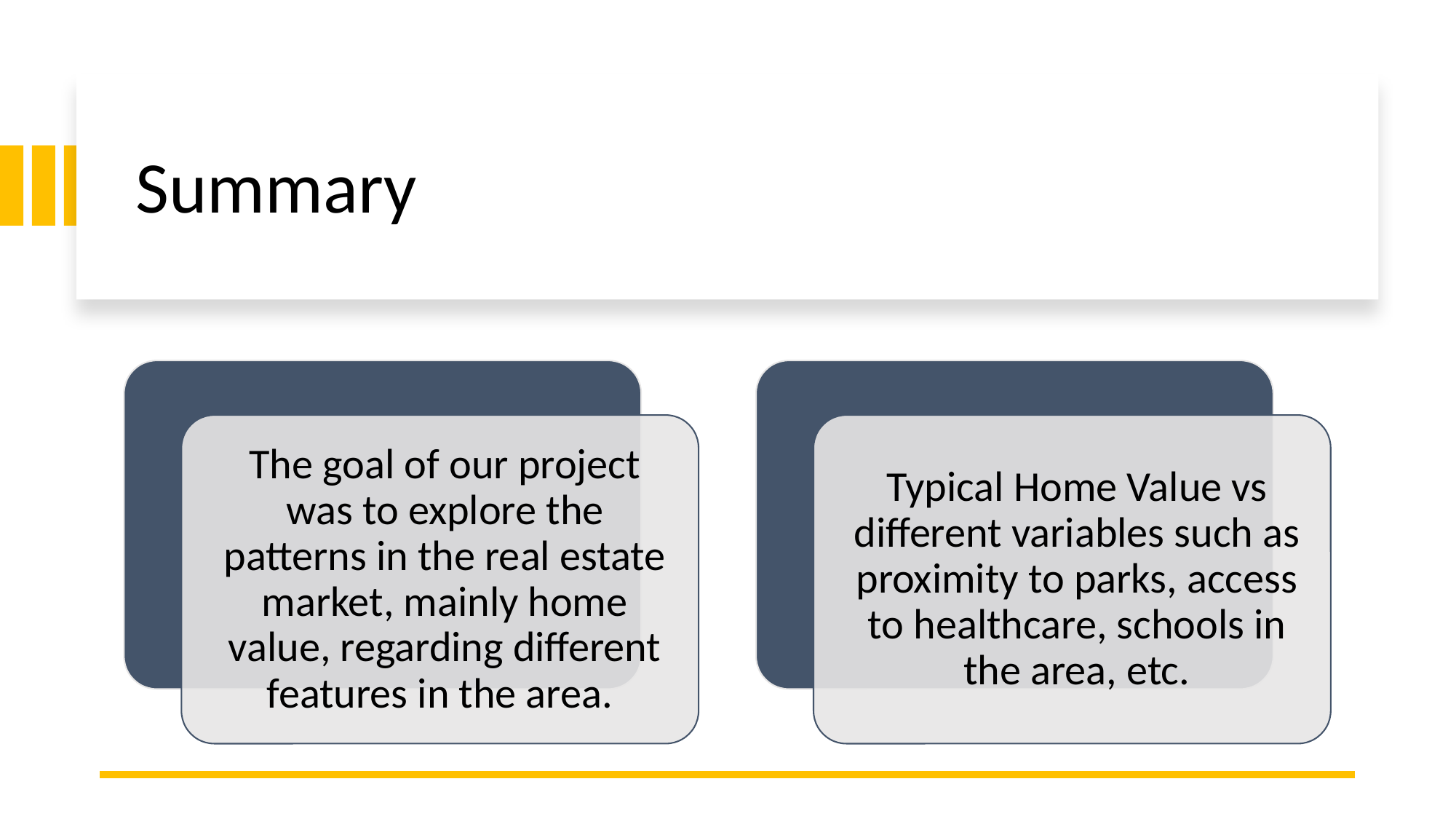

# Summary

The goal of our project was to explore the patterns in the real estate market, mainly home value, regarding different features in the area.
Typical Home Value vs different variables such as proximity to parks, access to healthcare, schools in the area, etc.